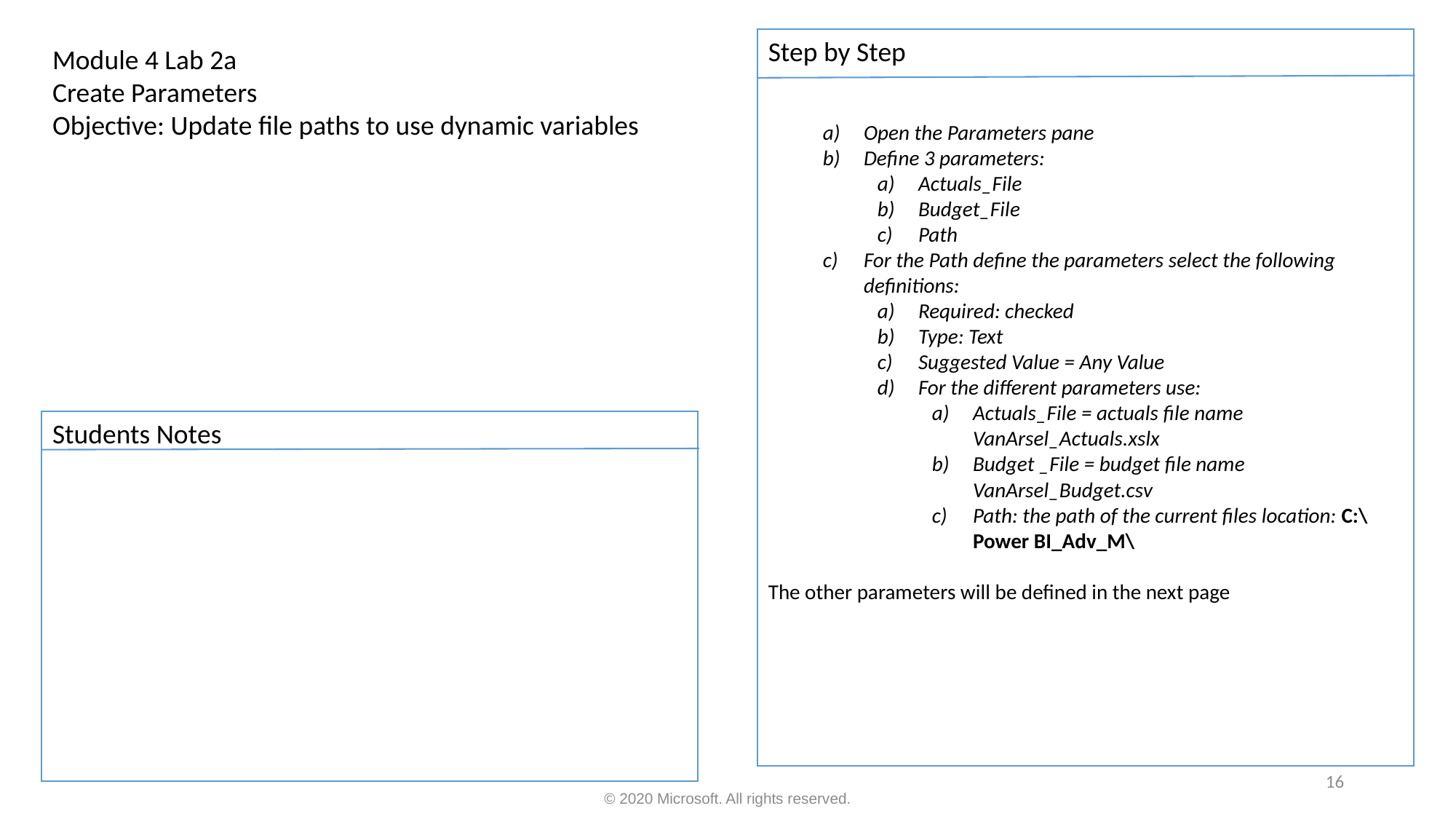

Step by Step

Open the Parameters pane
Define 3 parameters:
Actuals_File
Budget_File
Path
For the Path define the parameters select the following definitions:
Required: checked
Type: Text
Suggested Value = Any Value
For the different parameters use:
Actuals_File = actuals file name VanArsel_Actuals.xslx
Budget _File = budget file name VanArsel_Budget.csv
Path: the path of the current files location: C:\Power BI_Adv_M\
The other parameters will be defined in the next page
Module 4 Lab 2a
Create Parameters
Objective: Update file paths to use dynamic variables

Students Notes
16
© 2020 Microsoft. All rights reserved.